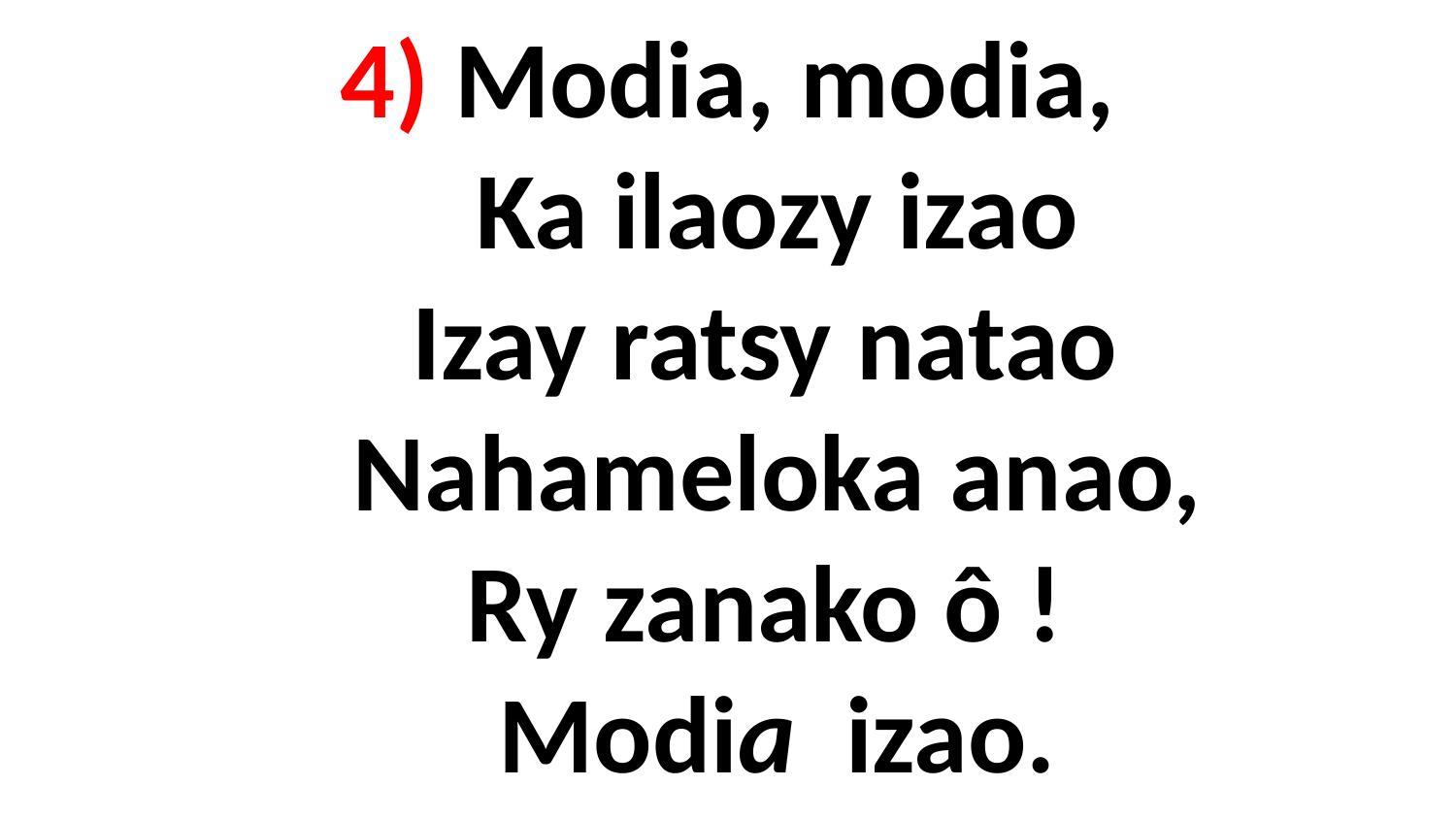

# 4) Modia, modia, Ka ilaozy izao Izay ratsy natao Nahameloka anao, Ry zanako ô ! Modia  izao.